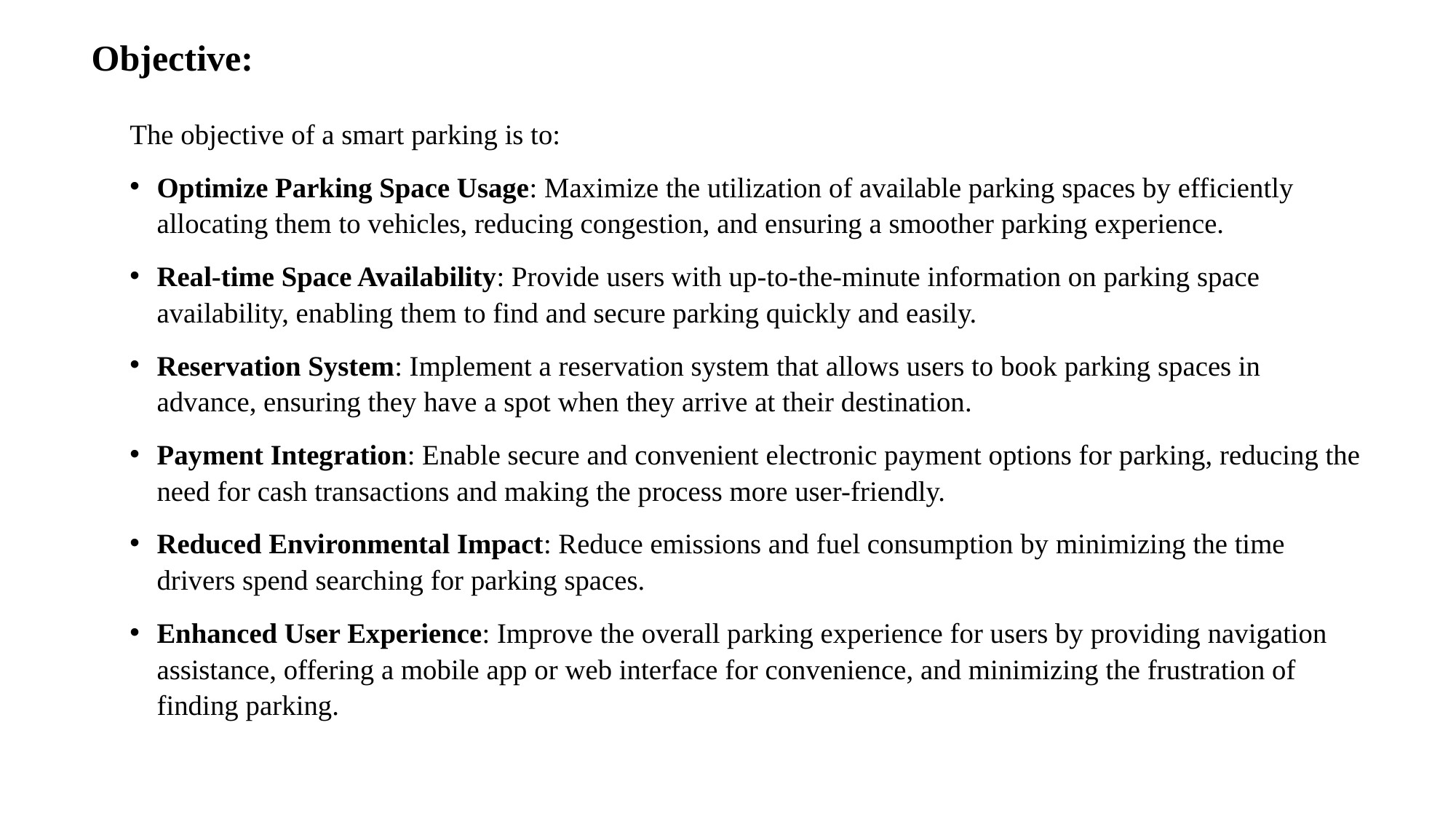

# Objective:
The objective of a smart parking is to:
Optimize Parking Space Usage: Maximize the utilization of available parking spaces by efficiently allocating them to vehicles, reducing congestion, and ensuring a smoother parking experience.
Real-time Space Availability: Provide users with up-to-the-minute information on parking space availability, enabling them to find and secure parking quickly and easily.
Reservation System: Implement a reservation system that allows users to book parking spaces in advance, ensuring they have a spot when they arrive at their destination.
Payment Integration: Enable secure and convenient electronic payment options for parking, reducing the need for cash transactions and making the process more user-friendly.
Reduced Environmental Impact: Reduce emissions and fuel consumption by minimizing the time drivers spend searching for parking spaces.
Enhanced User Experience: Improve the overall parking experience for users by providing navigation assistance, offering a mobile app or web interface for convenience, and minimizing the frustration of finding parking.